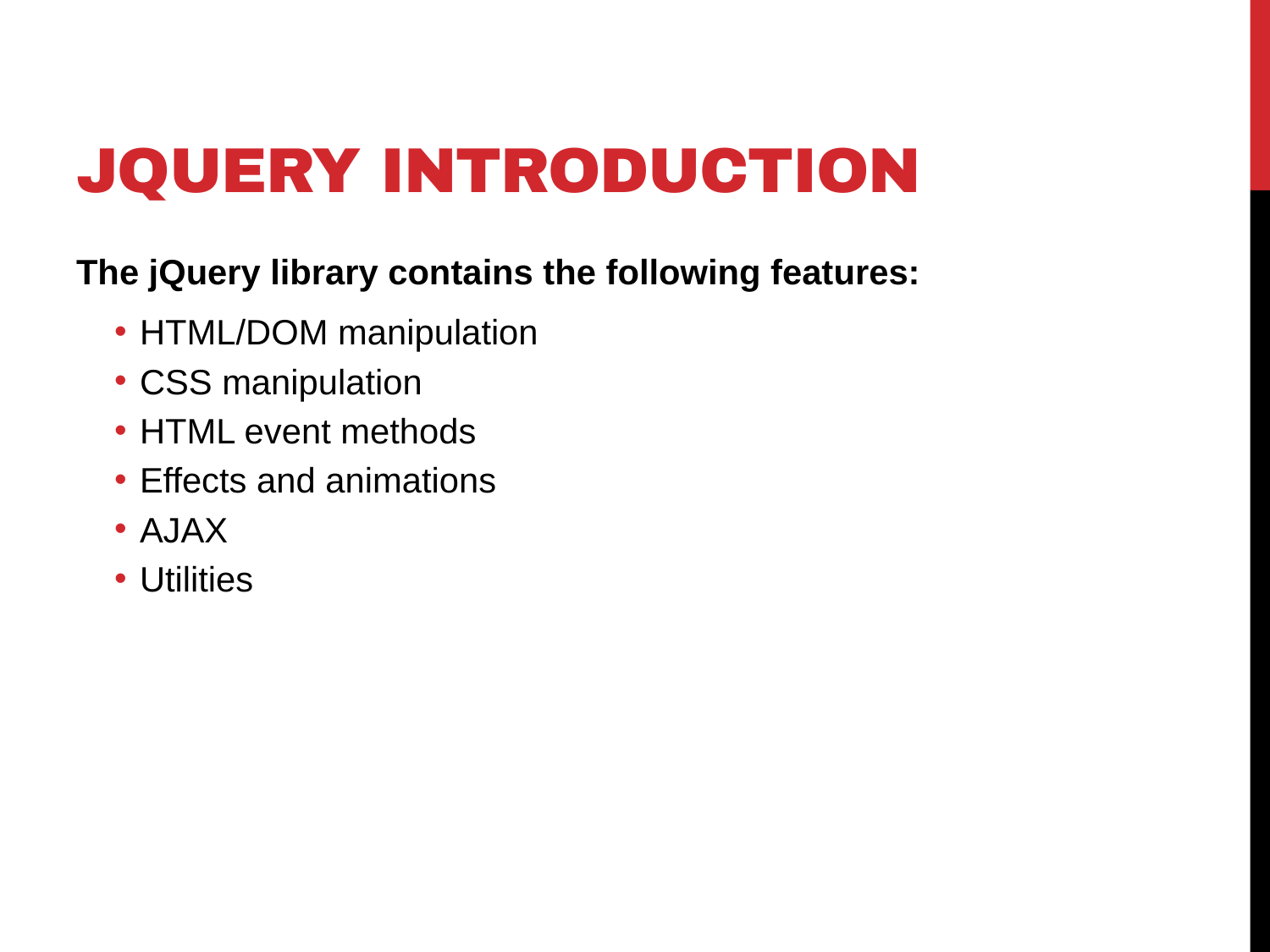

# jQuery Introduction
The jQuery library contains the following features:
HTML/DOM manipulation
CSS manipulation
HTML event methods
Effects and animations
AJAX
Utilities